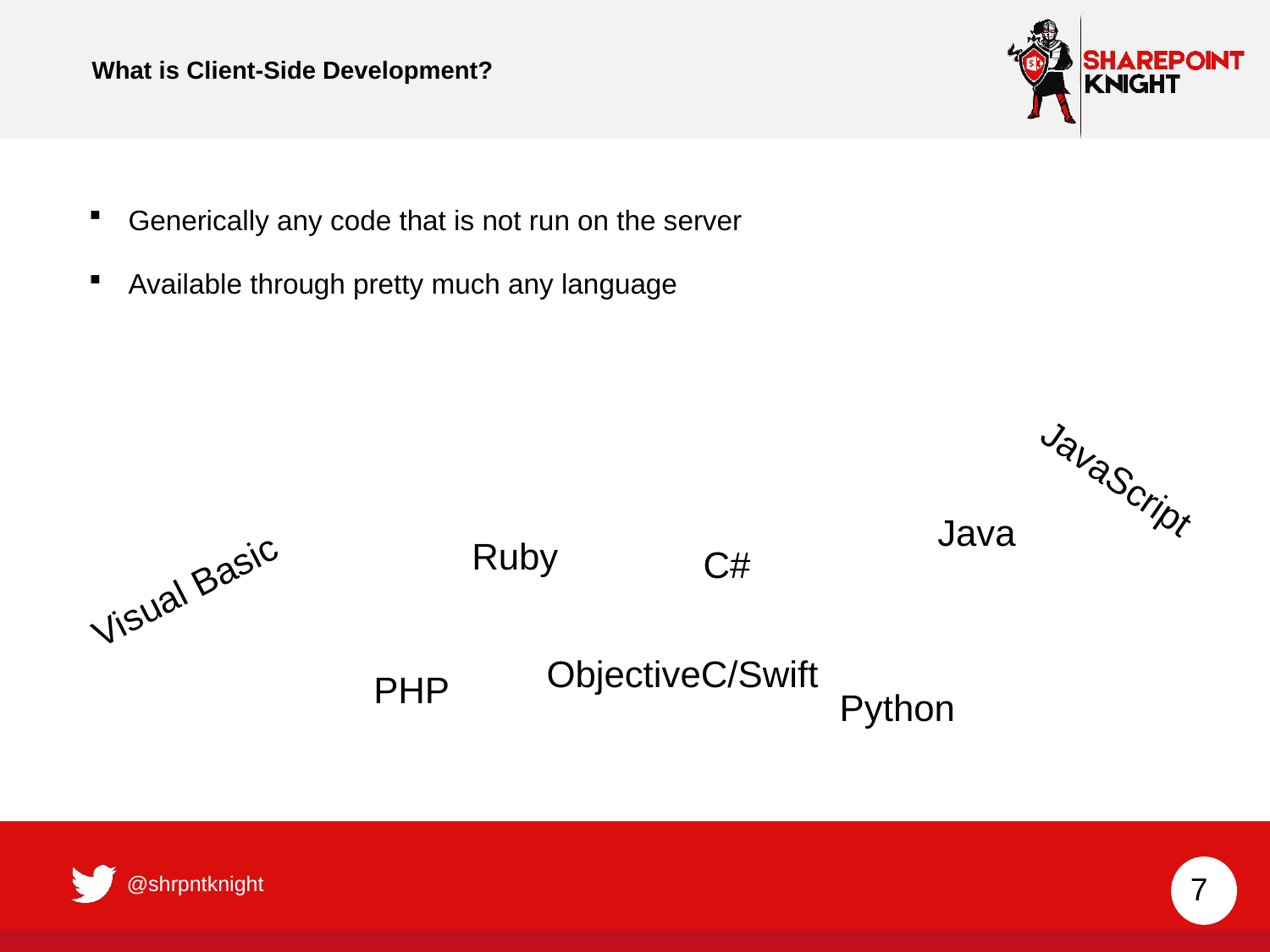

# What is Client-Side Development?
Generically any code that is not run on the server
Available through pretty much any language
JavaScript
Java
Ruby
C#
Visual Basic
ObjectiveC/Swift
PHP
Python
7